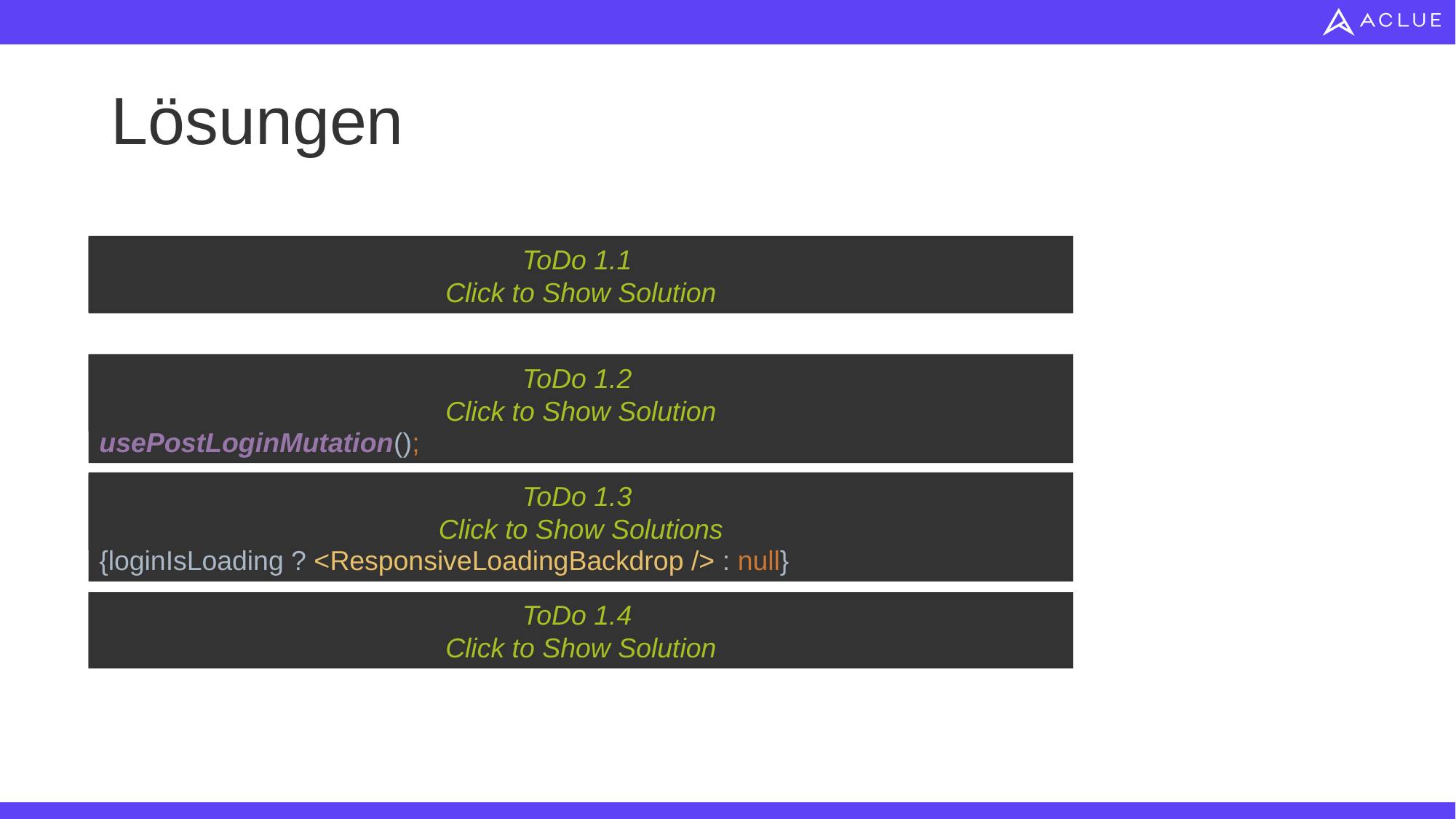

# Lösungen
techlabor_trainings_react_advanced\frontend> yarn codegen

ToDo 1.1
Click to Show Solution
// ToDo 1.2 Import and use Login Mutation from generated pokemonApi
const [login, { data: loginData, isLoading: loginIsLoading}] = usePostLoginMutation();
ToDo 1.2
Click to Show Solution
{/* ToDo 1.3 Add ResponsiveLoadingBackdrop when login-mutation isLoading */}
{loginIsLoading ? <ResponsiveLoadingBackdrop /> : null}
ToDo 1.3
Click to Show Solutions
ToDo 1.4
Click to Show Solution
// ToDo 1.4 Run login-mutation with credentials in body
login({ body: { email, password } });